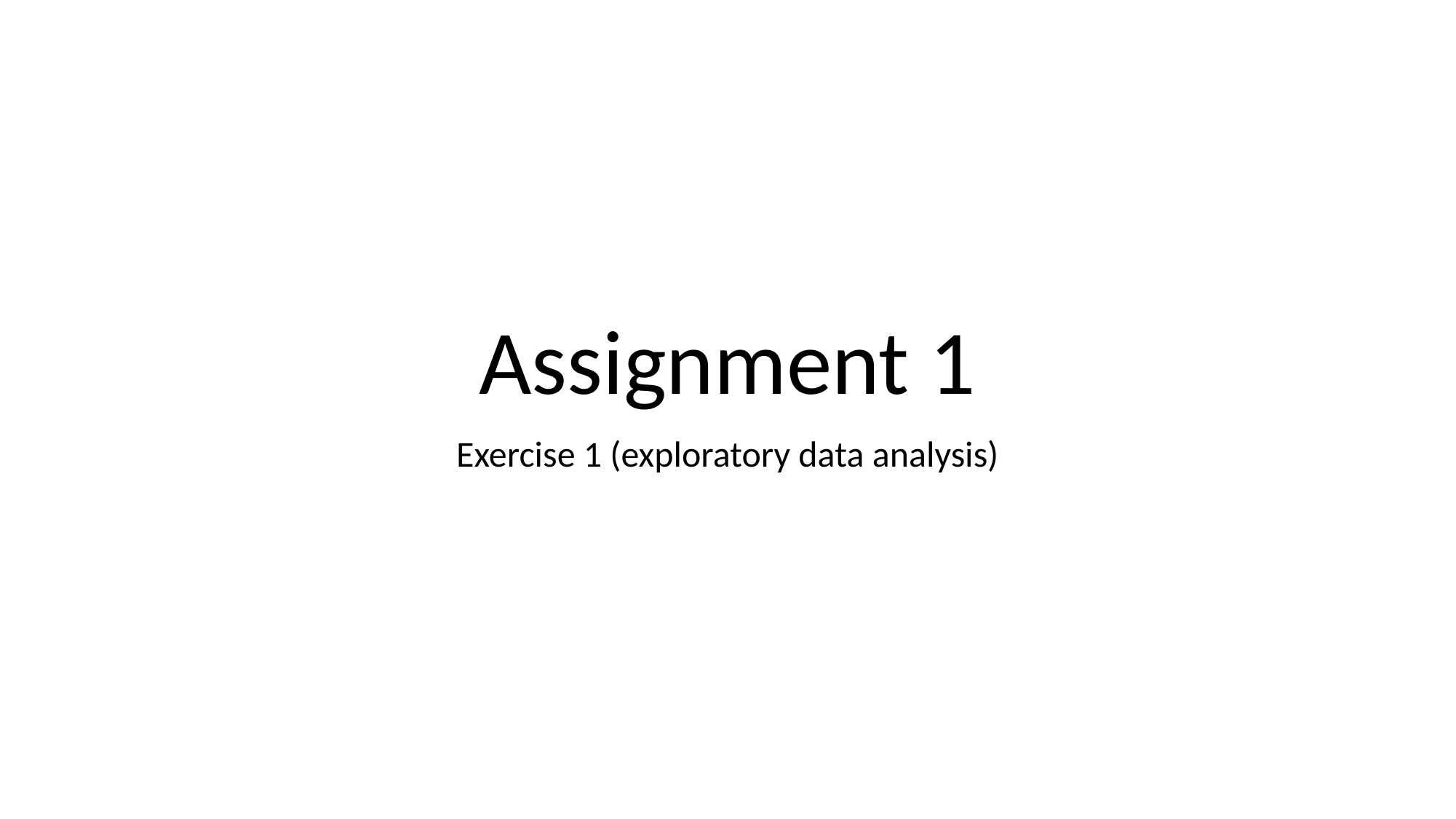

# Assignment 1
Exercise 1 (exploratory data analysis)